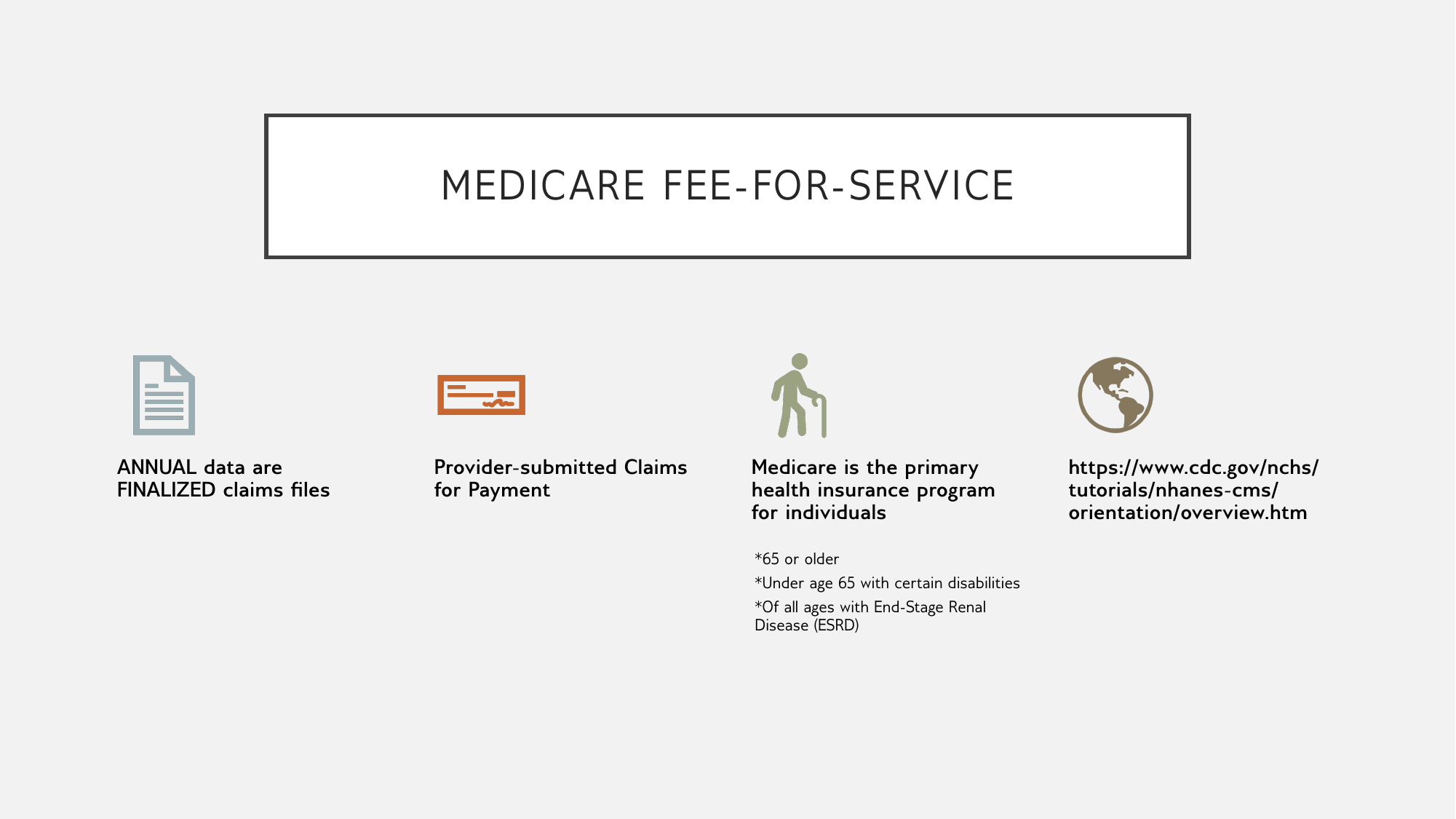

# Medicare Fee-For-Service
ANNUAL data are FINALIZED claims files
Provider-submitted Claims for Payment
Medicare is the primary health insurance program for individuals
*65 or older
*Under age 65 with certain disabilities
*Of all ages with End-Stage Renal Disease (ESRD)
https://www.cdc.gov/nchs/tutorials/nhanes-cms/orientation/overview.htm